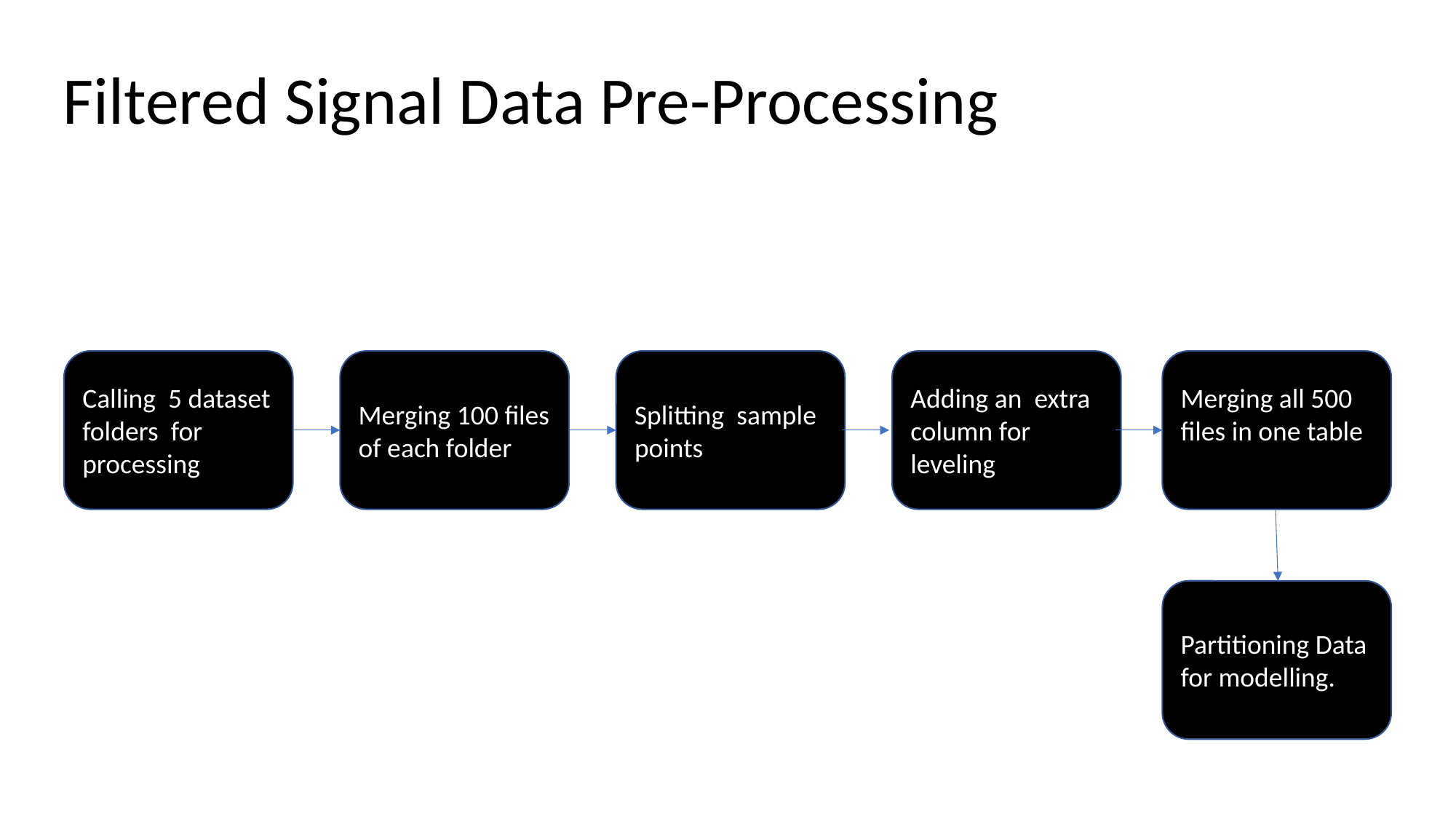

Filtered Signal Data Pre-Processing
Merging 100 files of each folder
Calling  5 dataset folders  for processing
Adding an  extra column for leveling
Merging all 500 files in one table

Splitting  sample points
Partitioning Data for modelling.